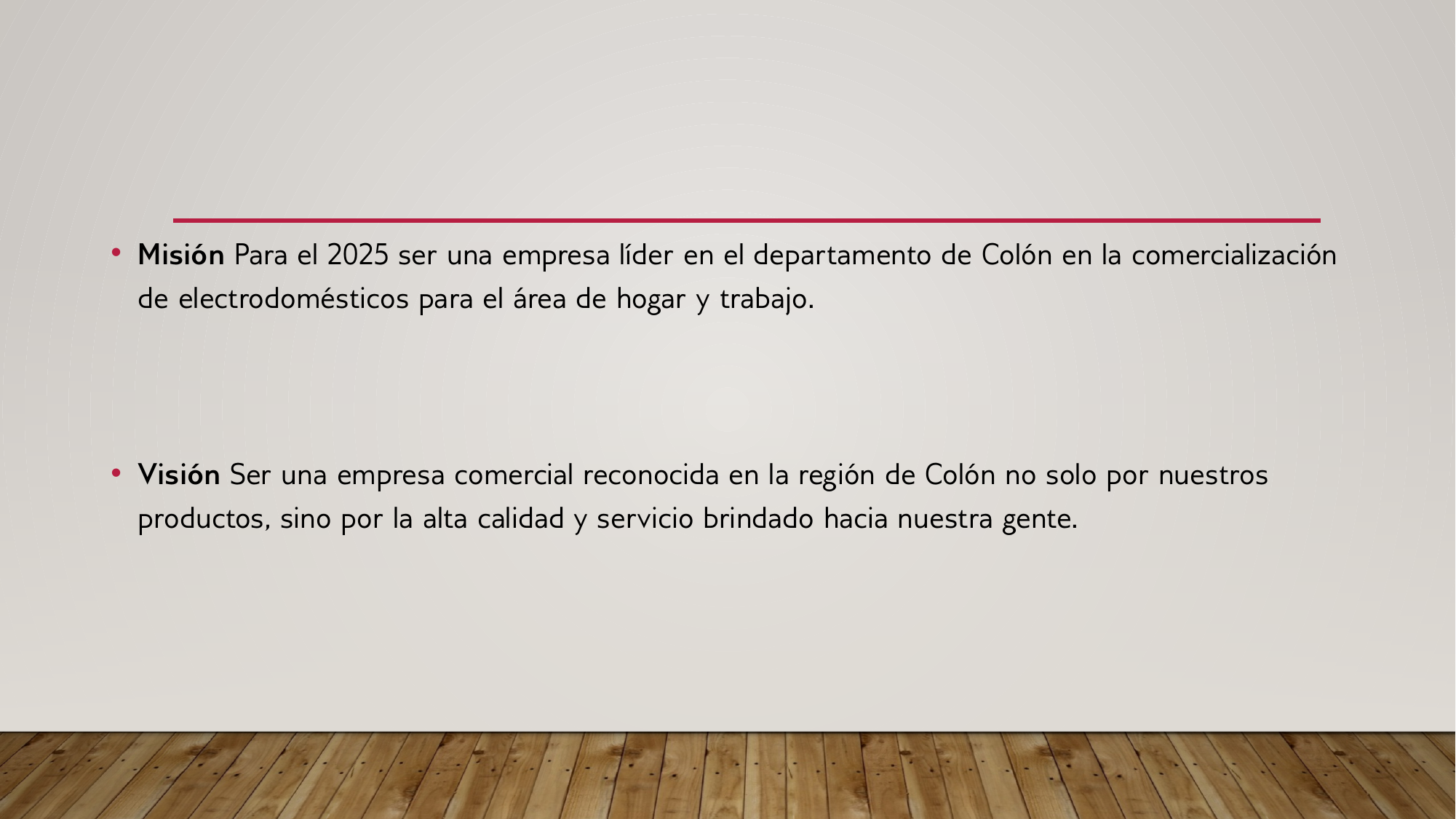

Misión Para el 2025 ser una empresa líder en el departamento de Colón en la comercialización de electrodomésticos para el área de hogar y trabajo.

Visión Ser una empresa comercial reconocida en la región de Colón no solo por nuestros productos, sino por la alta calidad y servicio brindado hacia nuestra gente.